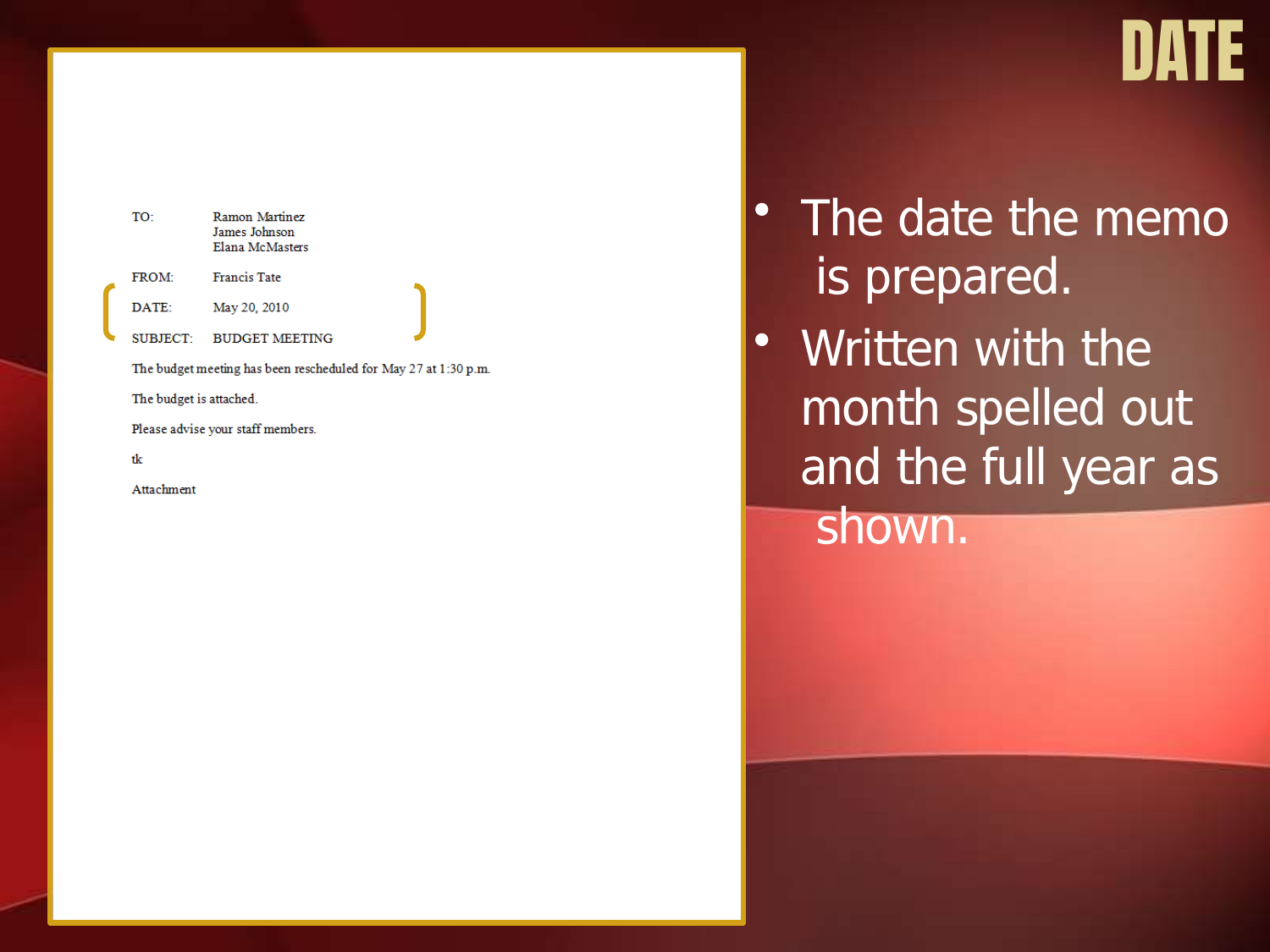

# DATE

The date the memo  is prepared.
Written with the  month spelled out  and the full year as  shown.